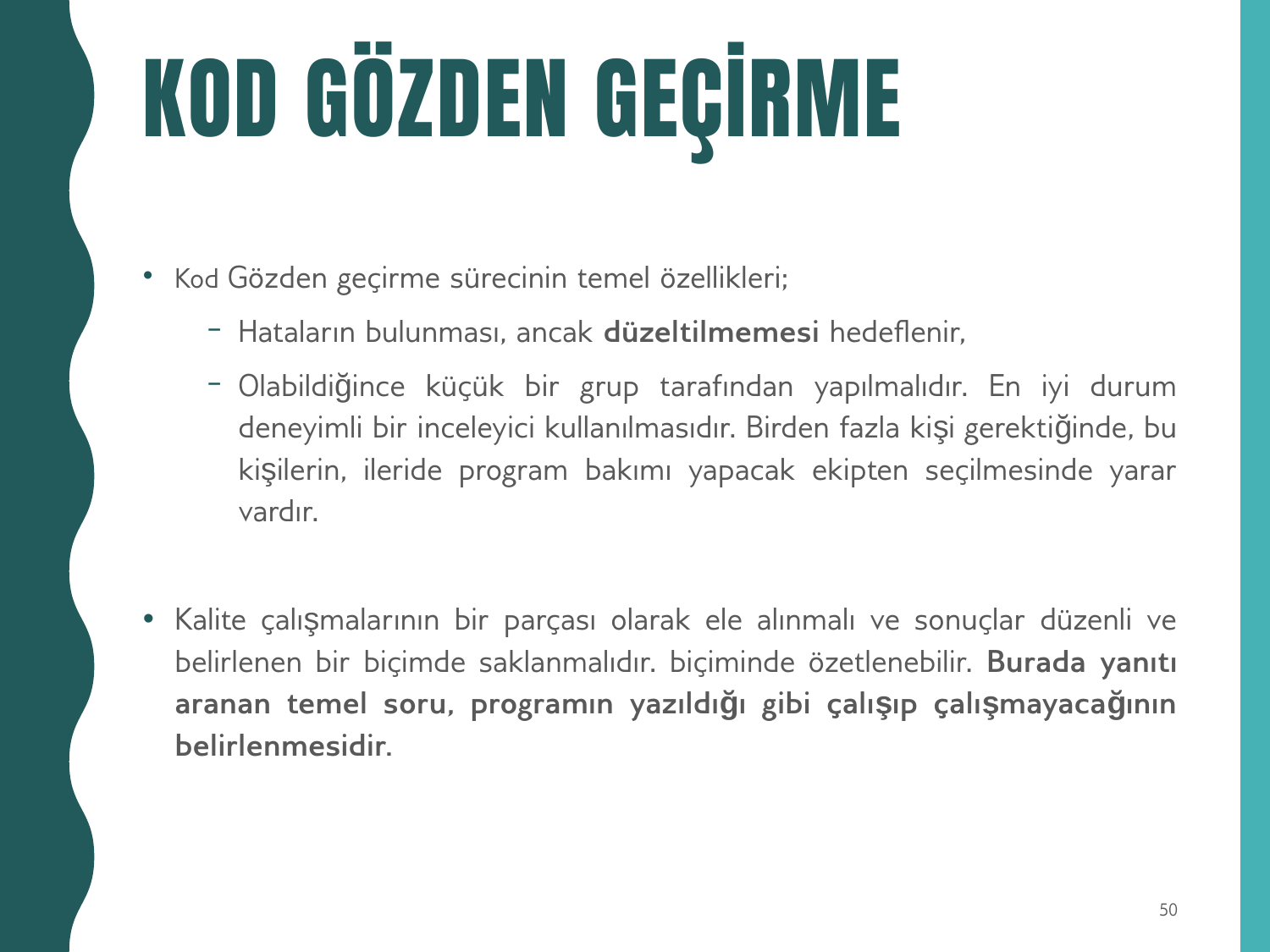

# KOD GÖZDEN GEÇİRME
Kod Gözden geçirme sürecinin temel özellikleri;
Hataların bulunması, ancak düzeltilmemesi hedeflenir,
Olabildiğince küçük bir grup tarafından yapılmalıdır. En iyi durum deneyimli bir inceleyici kullanılmasıdır. Birden fazla kişi gerektiğinde, bu kişilerin, ileride program bakımı yapacak ekipten seçilmesinde yarar vardır.

Kalite çalışmalarının bir parçası olarak ele alınmalı ve sonuçlar düzenli ve belirlenen bir biçimde saklanmalıdır. biçiminde özetlenebilir. Burada yanıtı aranan temel soru, programın yazıldığı gibi çalışıp çalışmayacağının belirlenmesidir.
50